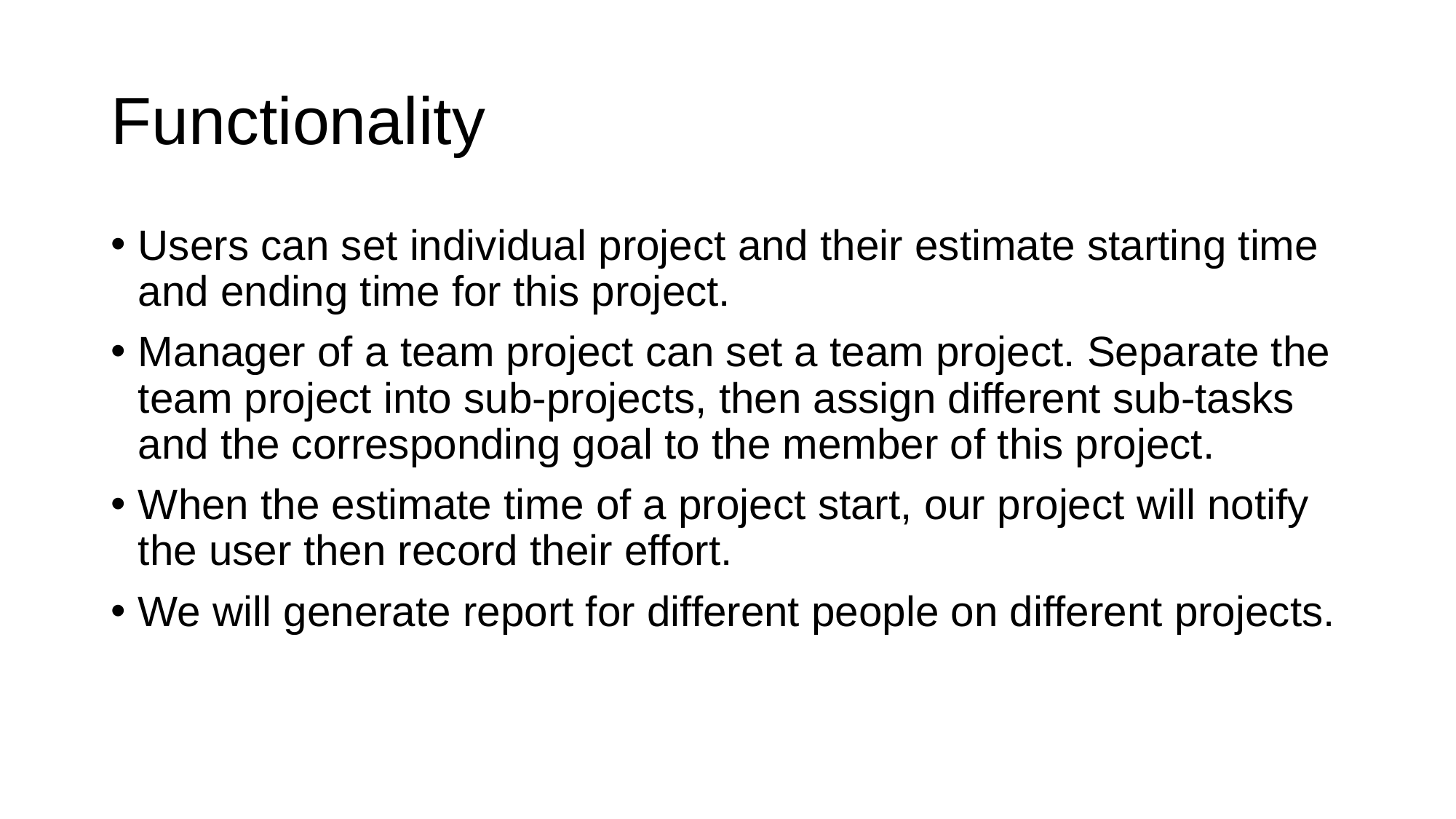

# Functionality
Users can set individual project and their estimate starting time and ending time for this project.
Manager of a team project can set a team project. Separate the team project into sub-projects, then assign different sub-tasks and the corresponding goal to the member of this project.
When the estimate time of a project start, our project will notify the user then record their effort.
We will generate report for different people on different projects.